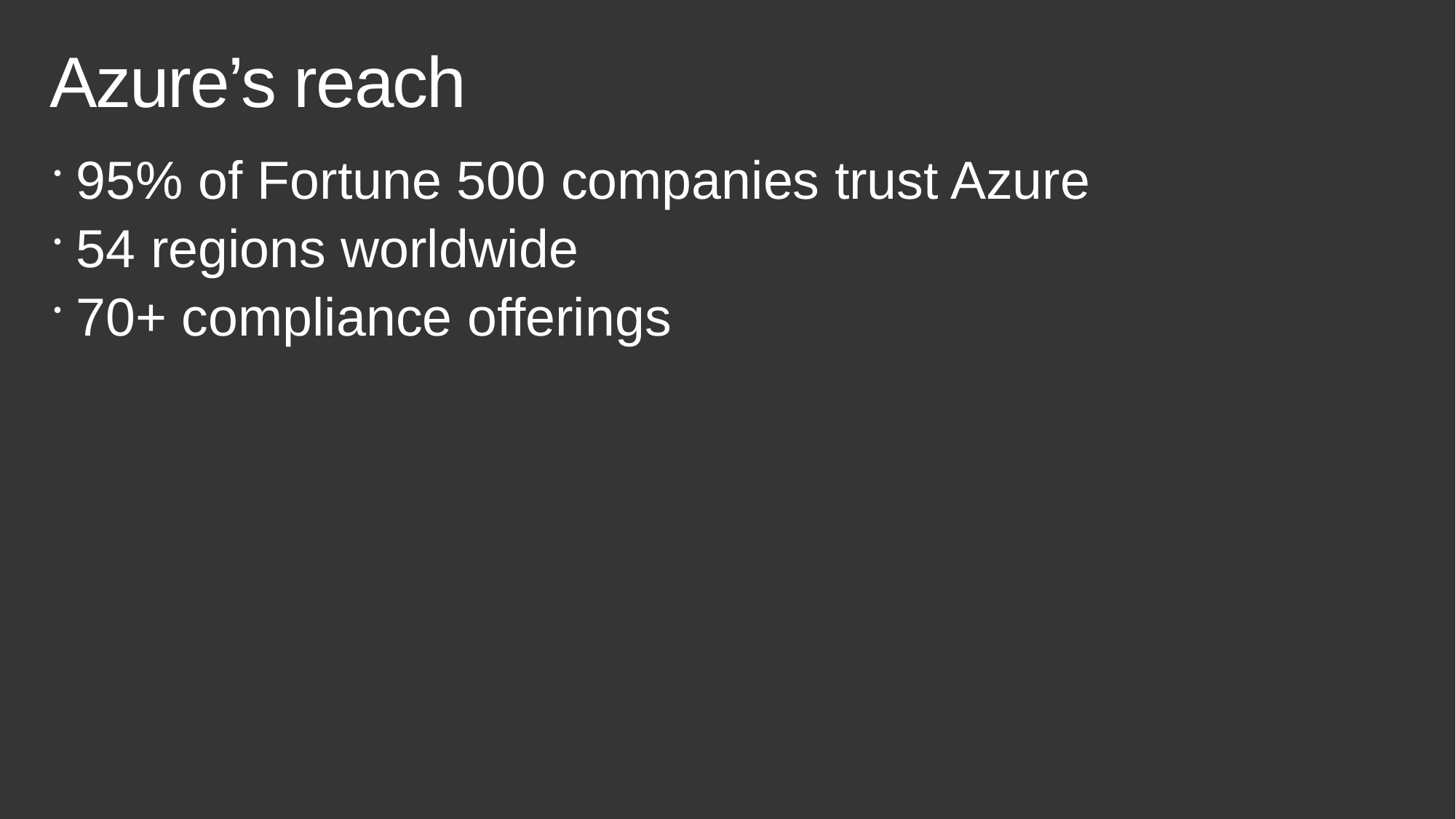

# Azure’s reach
95% of Fortune 500 companies trust Azure
54 regions worldwide
70+ compliance offerings